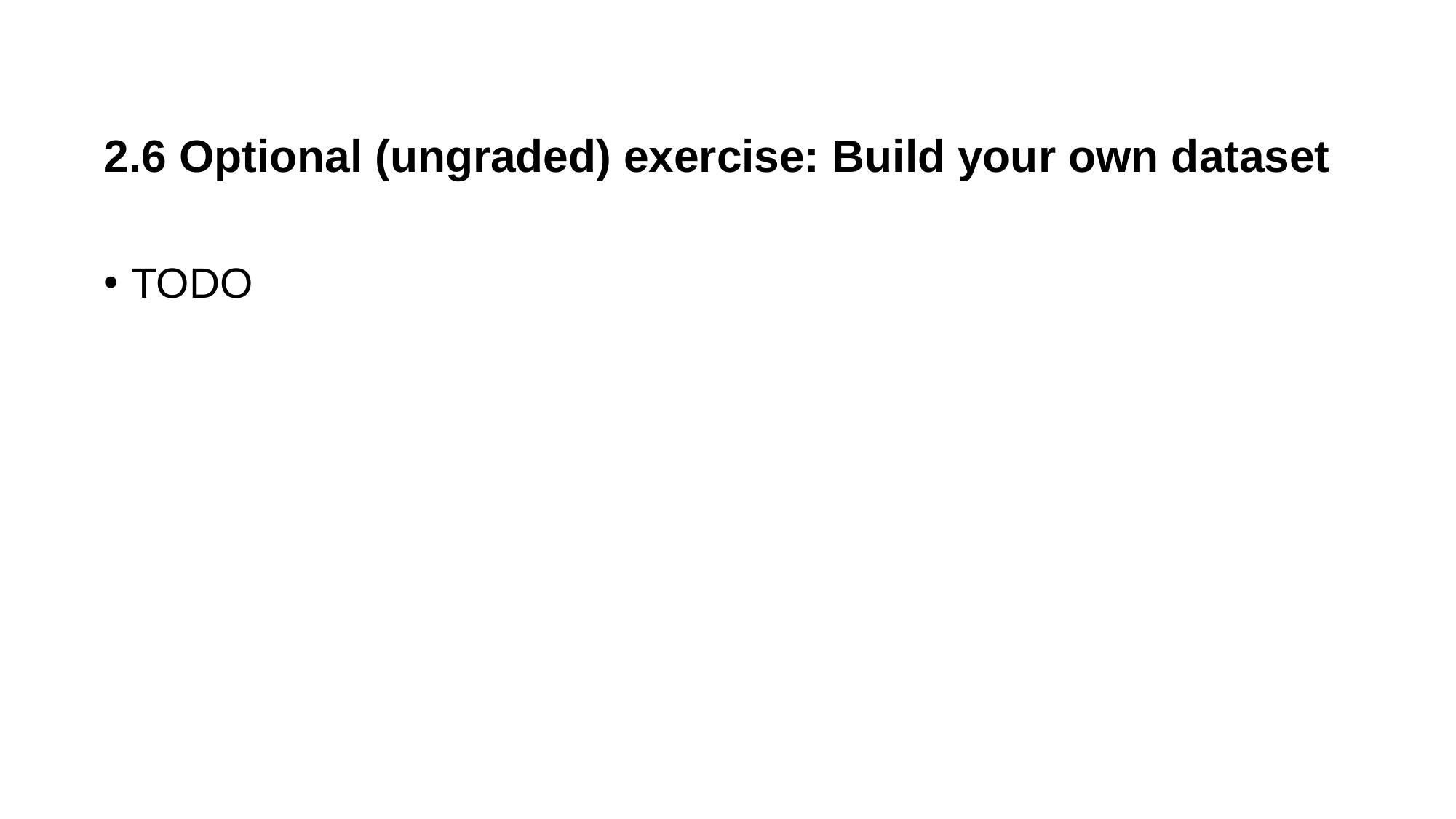

# 2.6 Optional (ungraded) exercise: Build your own dataset
TODO